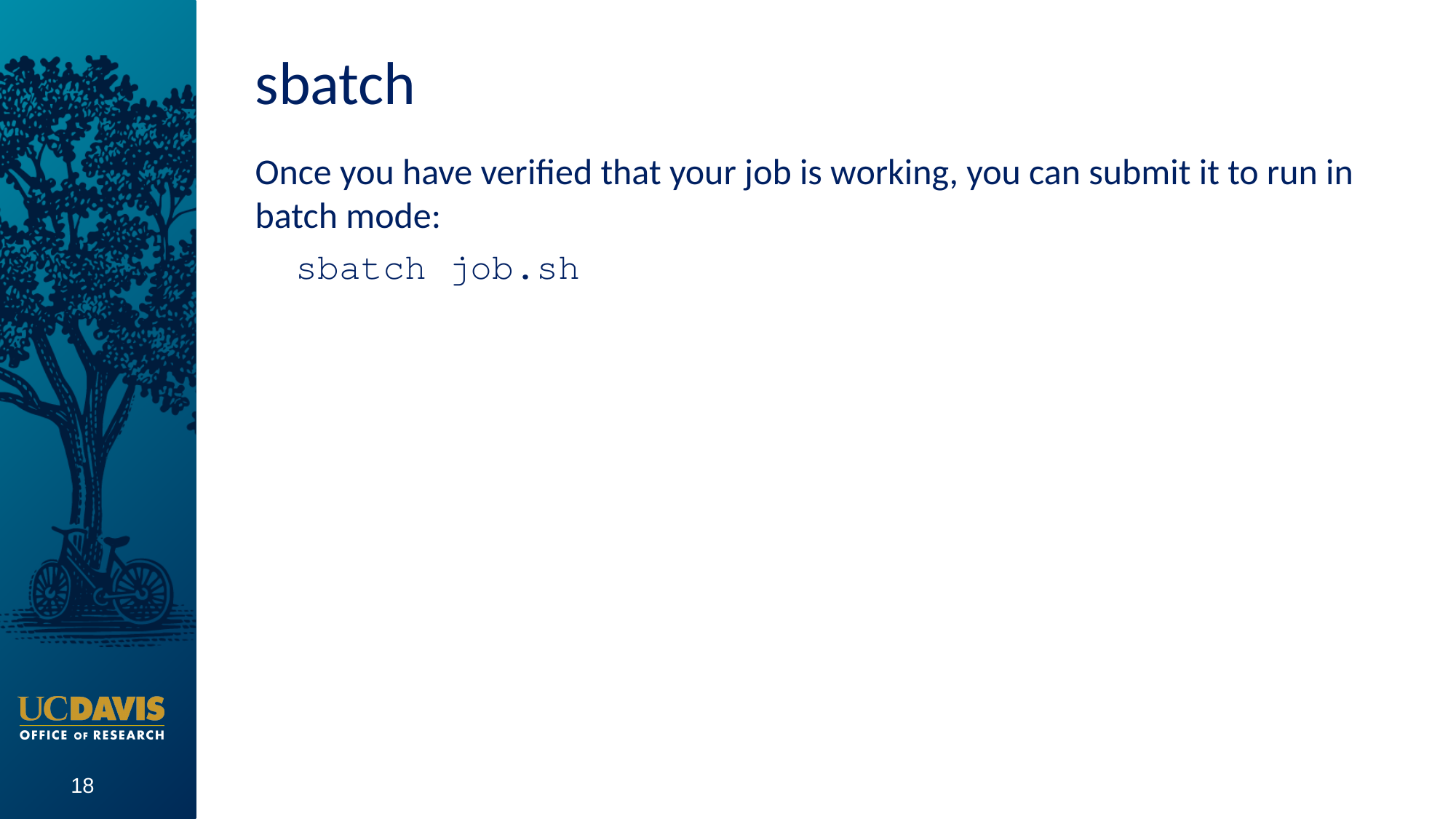

# sbatch
Once you have verified that your job is working, you can submit it to run in batch mode:
sbatch job.sh